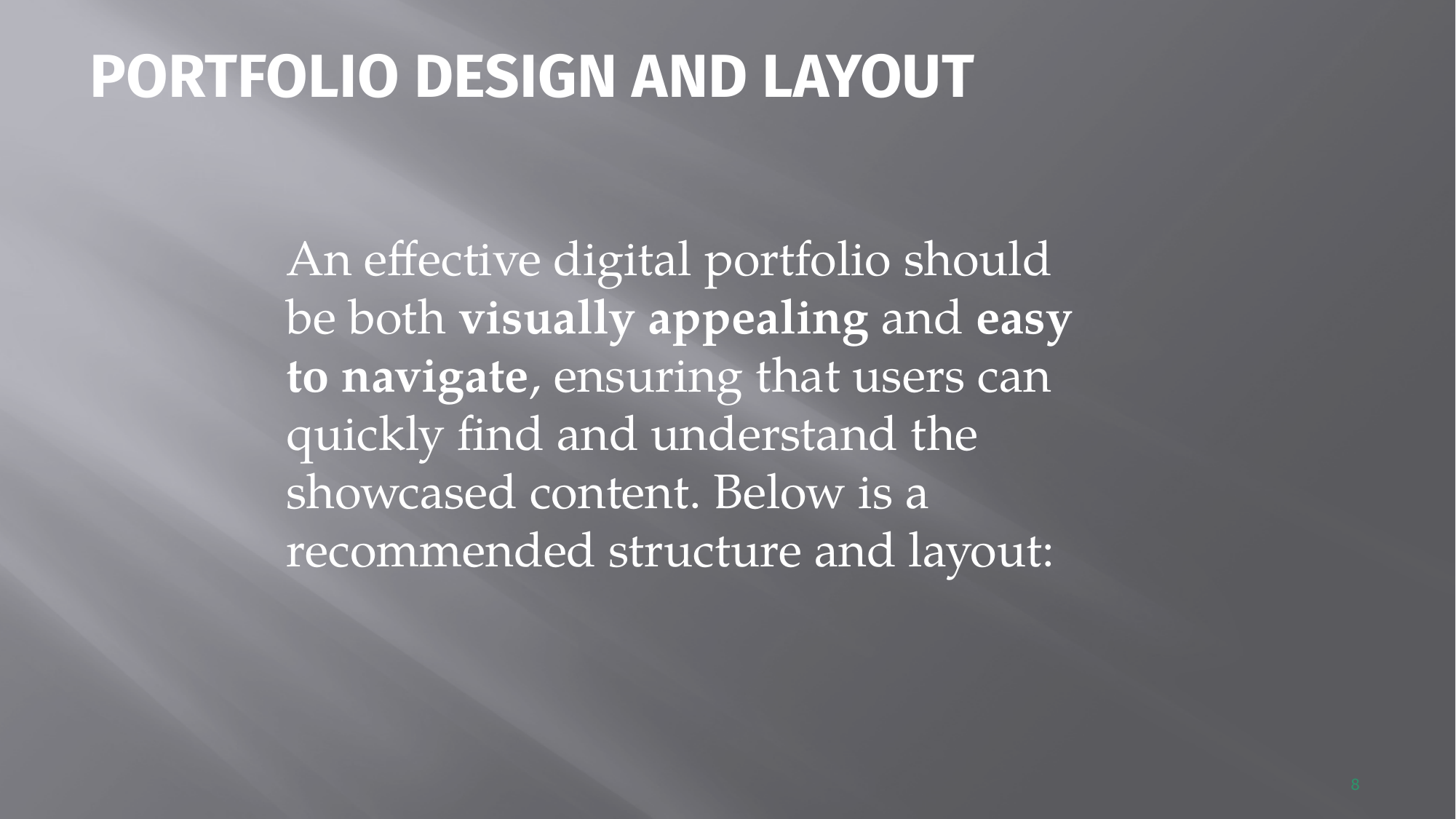

PORTFOLIO DESIGN AND LAYOUT
An effective digital portfolio should be both visually appealing and easy to navigate, ensuring that users can quickly find and understand the showcased content. Below is a recommended structure and layout:
8